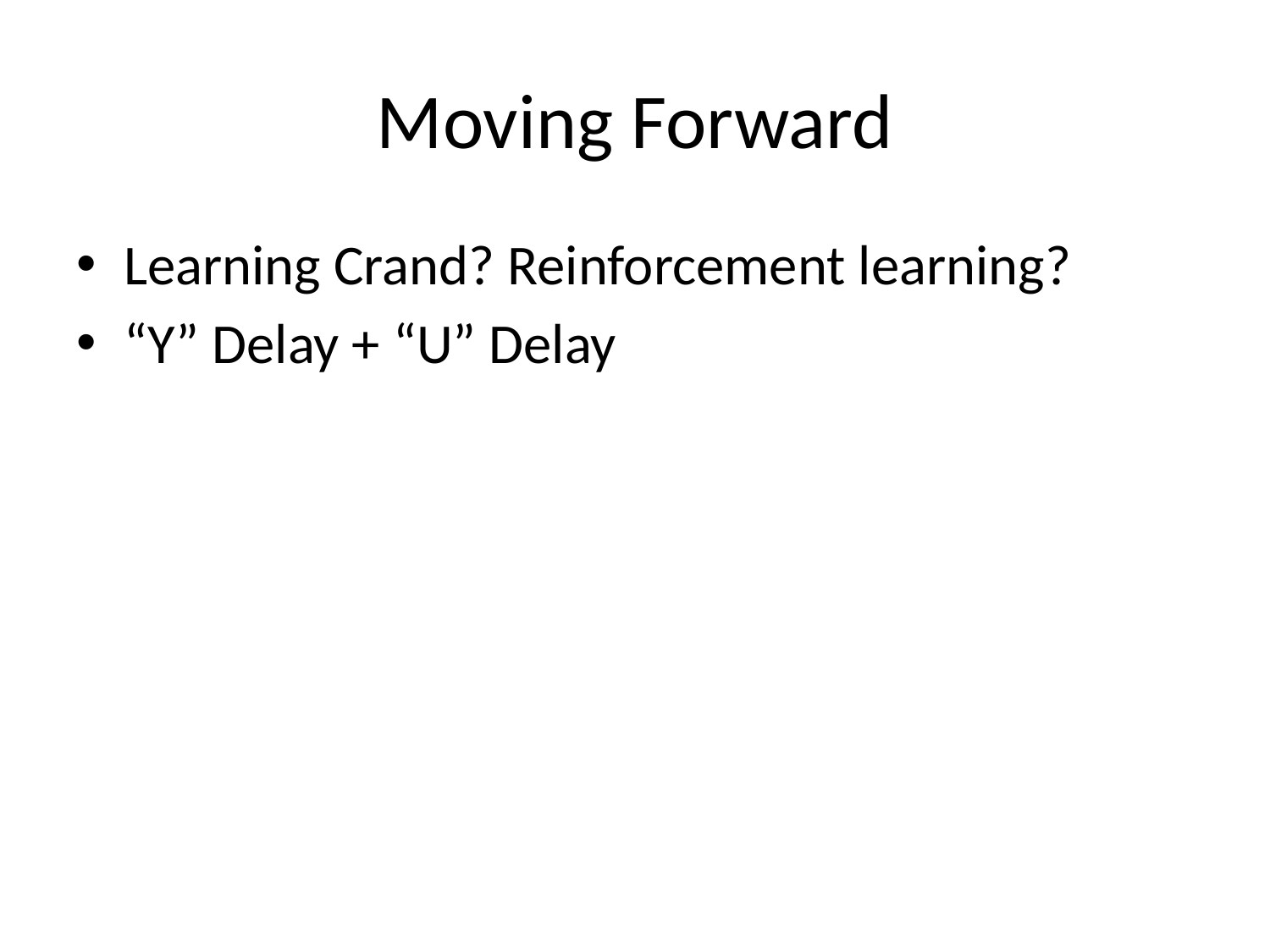

# Moving Forward
Learning Crand? Reinforcement learning?
“Y” Delay + “U” Delay